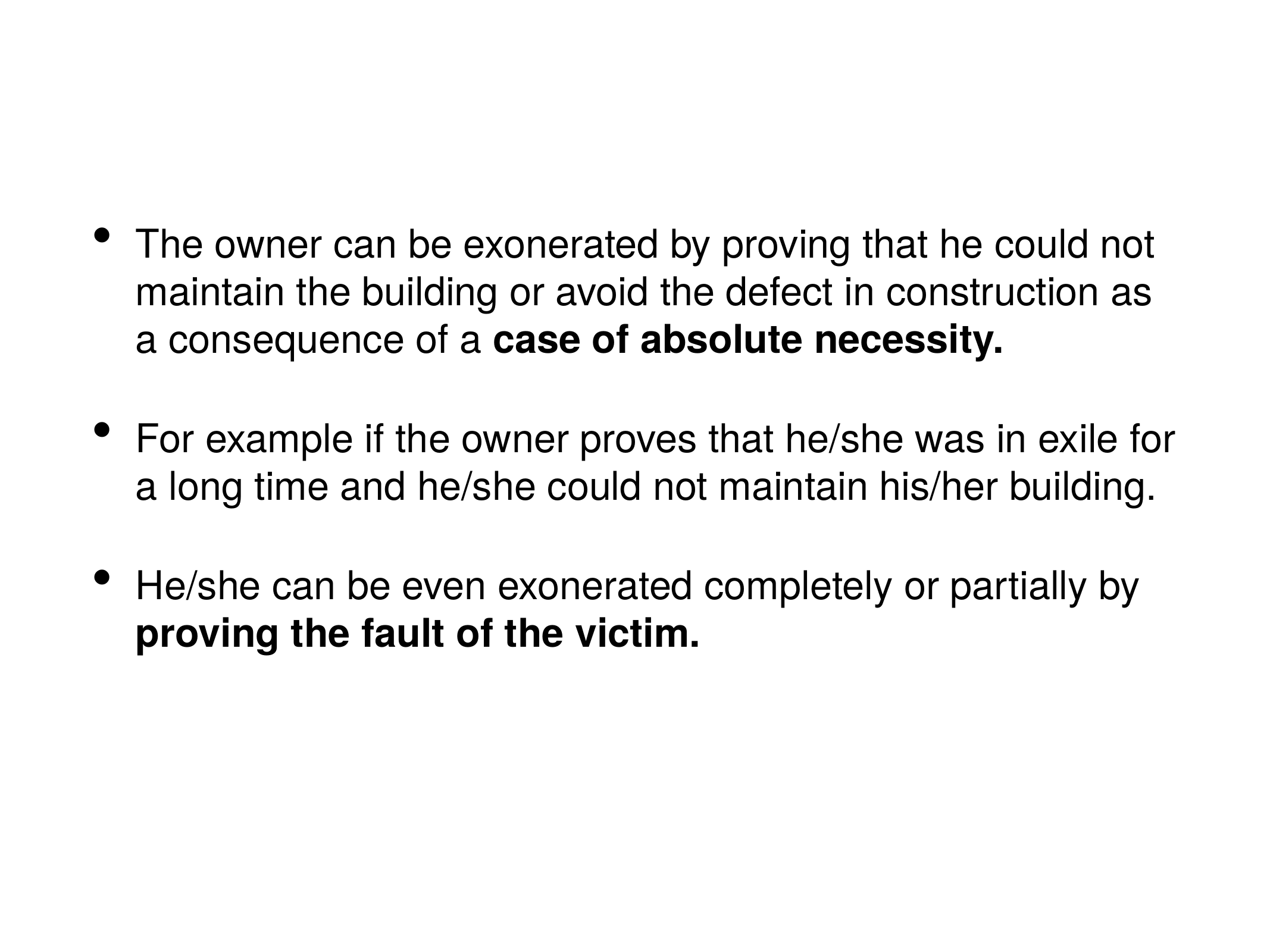

The owner can be exonerated by proving that he could not maintain the building or avoid the defect in construction as a consequence of a case of absolute necessity.
For example if the owner proves that he/she was in exile for a long time and he/she could not maintain his/her building.
He/she can be even exonerated completely or partially by proving the fault of the victim.